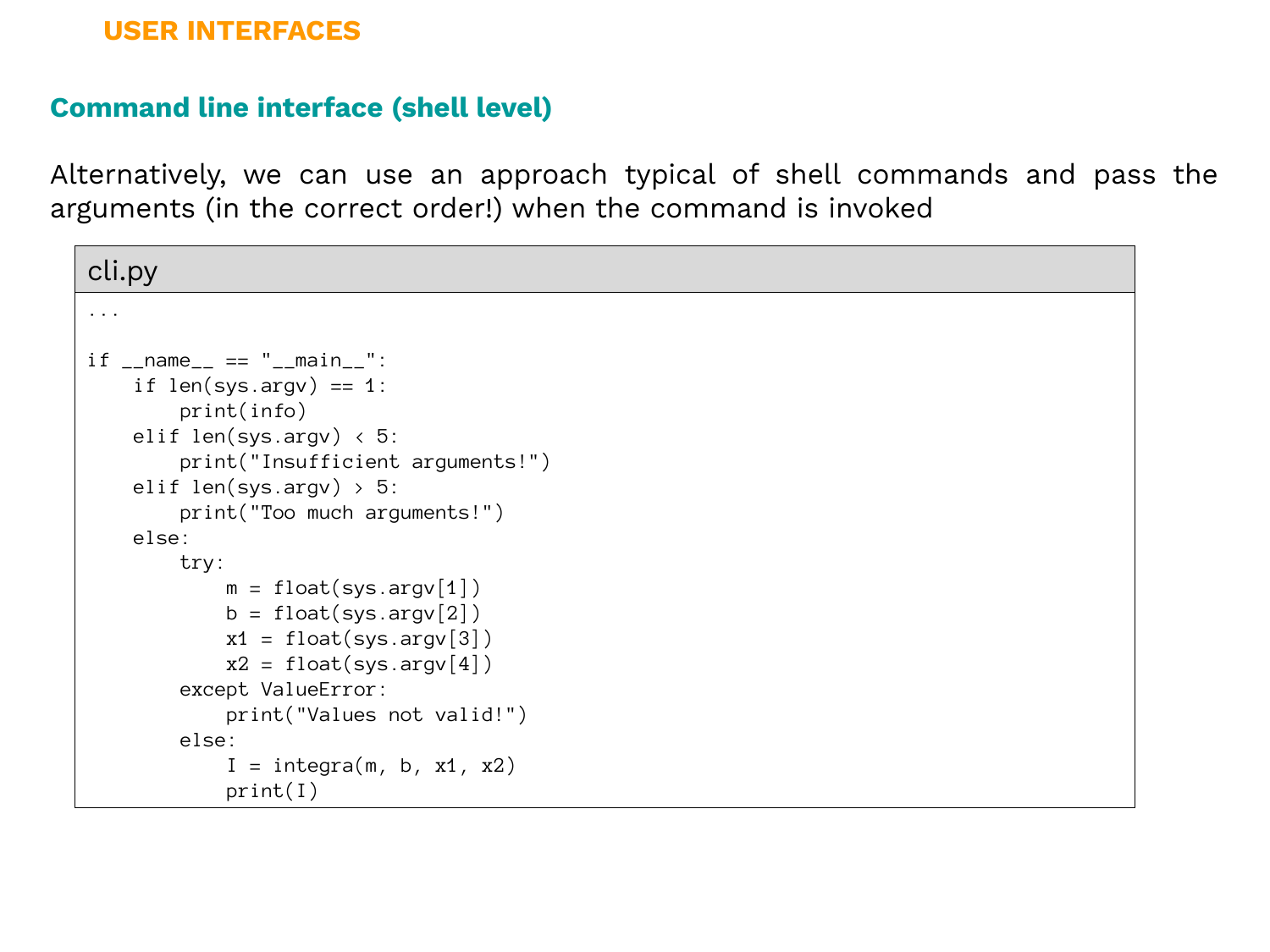

USER INTERFACES
Command line interface (shell level)

Alternatively, we can use an approach typical of shell commands and pass the arguments (in the correct order!) when the command is invoked

cli.py
...

if __name__ == "__main__":
    if len(sys.argv) == 1:
        print(info)
    elif len(sys.argv) < 5:
        print("Insufficient arguments!")
    elif len(sys.argv) > 5:
        print("Too much arguments!")
    else:
        try:
            m = float(sys.argv[1])
            b = float(sys.argv[2])
            x1 = float(sys.argv[3])
            x2 = float(sys.argv[4])
        except ValueError:
            print("Values not valid!")
        else:
            I = integra(m, b, x1, x2)
            print(I)